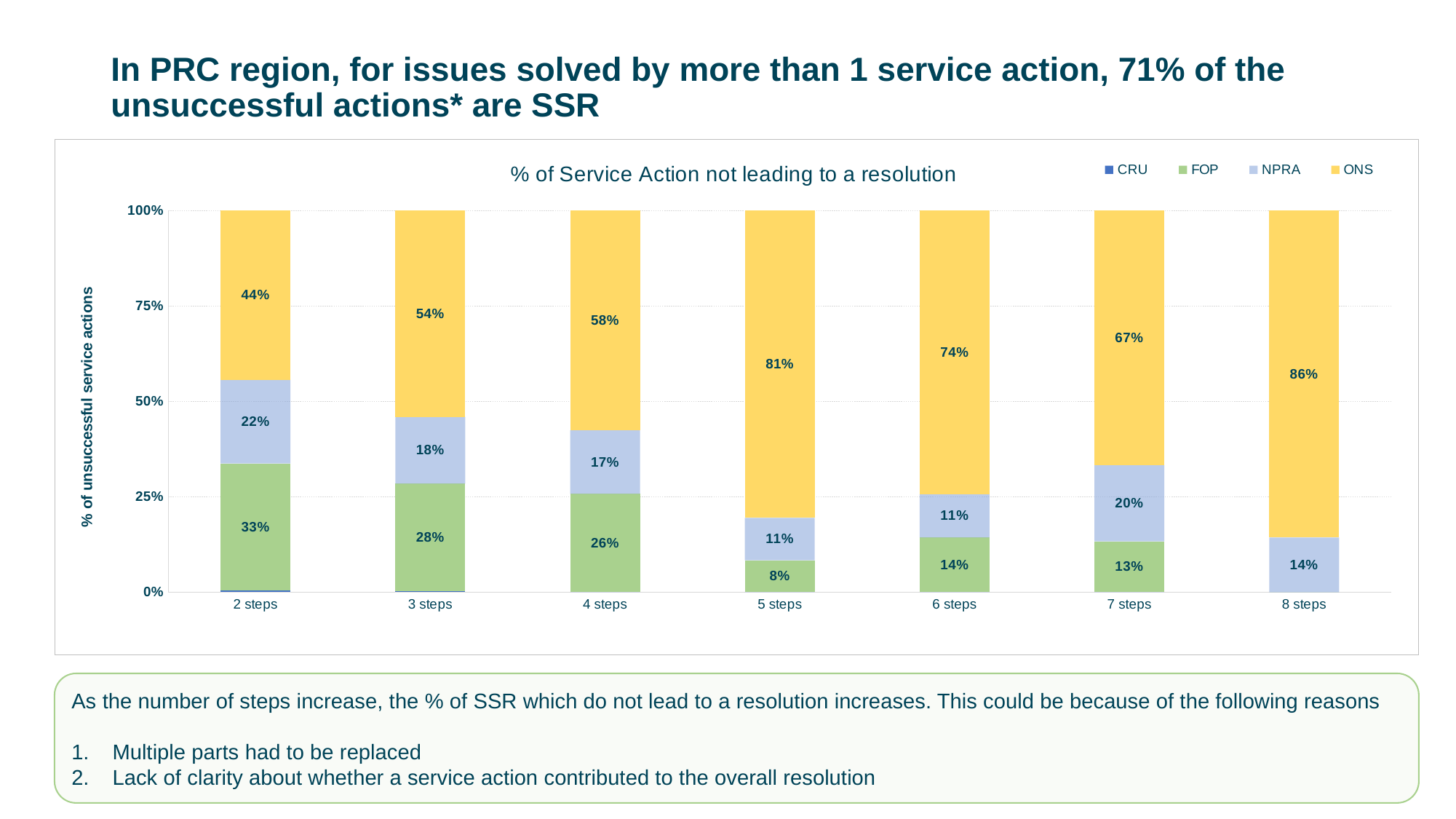

# In PRC region, for issues solved by more than 1 service action, 71% of the unsuccessful actions* are SSR

### Chart: % of Service Action not leading to a resolution

| Category | CRU | FOP | NPRA | ONS |
|---|---|---|---|---|
| 2 steps | 0.00401606425702811 | 0.333333333333333 | 0.21954484605087 | 0.443105756358768 |
| 3 steps | 0.003125 | 0.28125 | 0.175 | 0.540625 |
| 4 steps | 0.0 | 0.257575757575758 | 0.166666666666667 | 0.575757575757576 |
| 5 steps | 0.0 | 0.0833333333333333 | 0.111111111111111 | 0.805555555555556 |
| 6 steps | 0.0 | 0.142857142857143 | 0.114285714285714 | 0.742857142857143 |
| 7 steps | 0.0 | 0.133333333333333 | 0.2 | 0.666666666666667 |
| 8 steps | 0.0 | 0.0 | 0.142857142857143 | 0.857142857142857 |
As the number of steps increase, the % of SSR which do not lead to a resolution increases. This could be because of the following reasons

Multiple parts had to be replaced
Lack of clarity about whether a service action contributed to the overall resolution